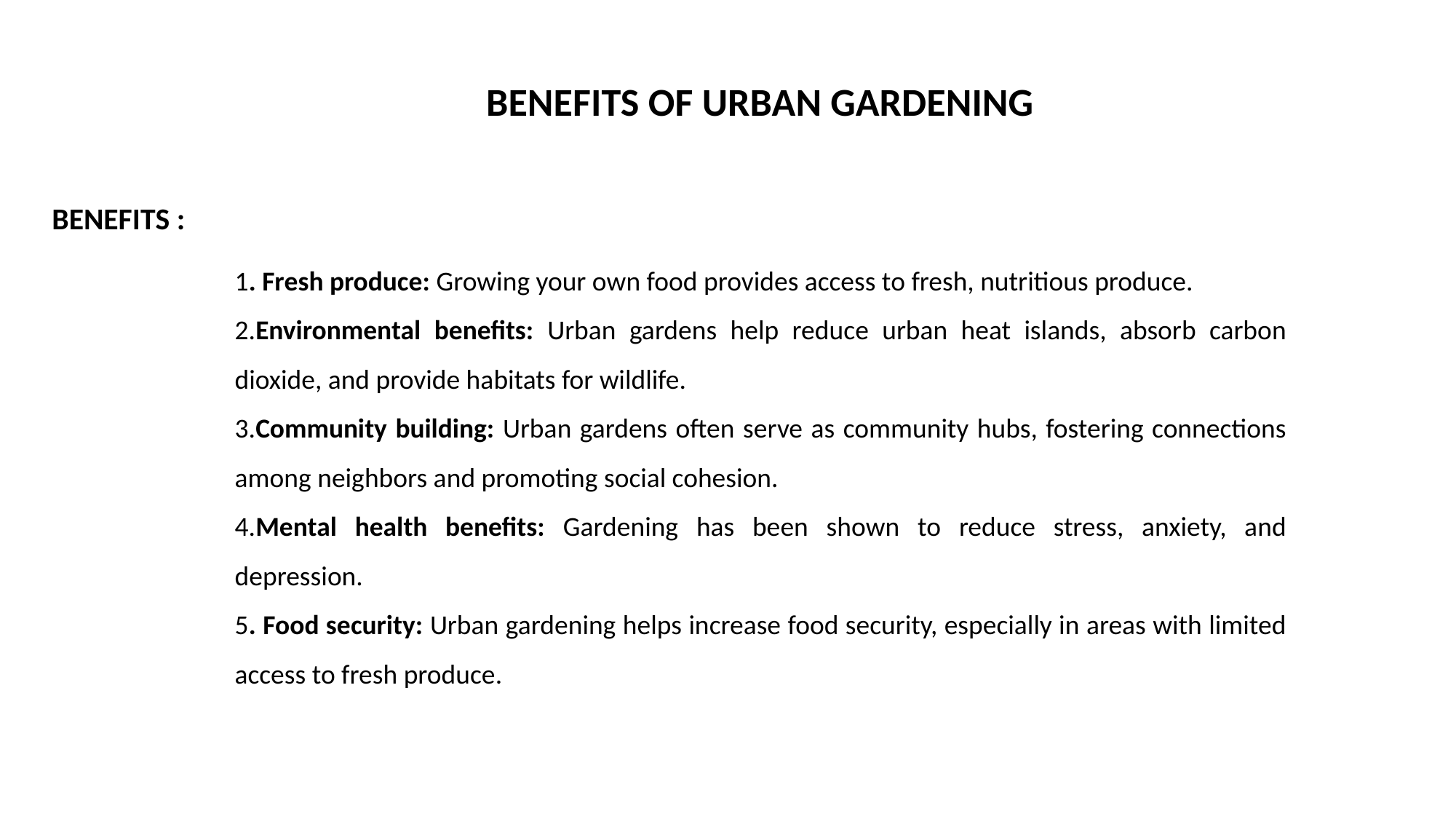

BENEFITS OF URBAN GARDENING
BENEFITS :
1. Fresh produce: Growing your own food provides access to fresh, nutritious produce.
2.Environmental benefits: Urban gardens help reduce urban heat islands, absorb carbon dioxide, and provide habitats for wildlife.
3.Community building: Urban gardens often serve as community hubs, fostering connections among neighbors and promoting social cohesion.
4.Mental health benefits: Gardening has been shown to reduce stress, anxiety, and depression.
5. Food security: Urban gardening helps increase food security, especially in areas with limited access to fresh produce.